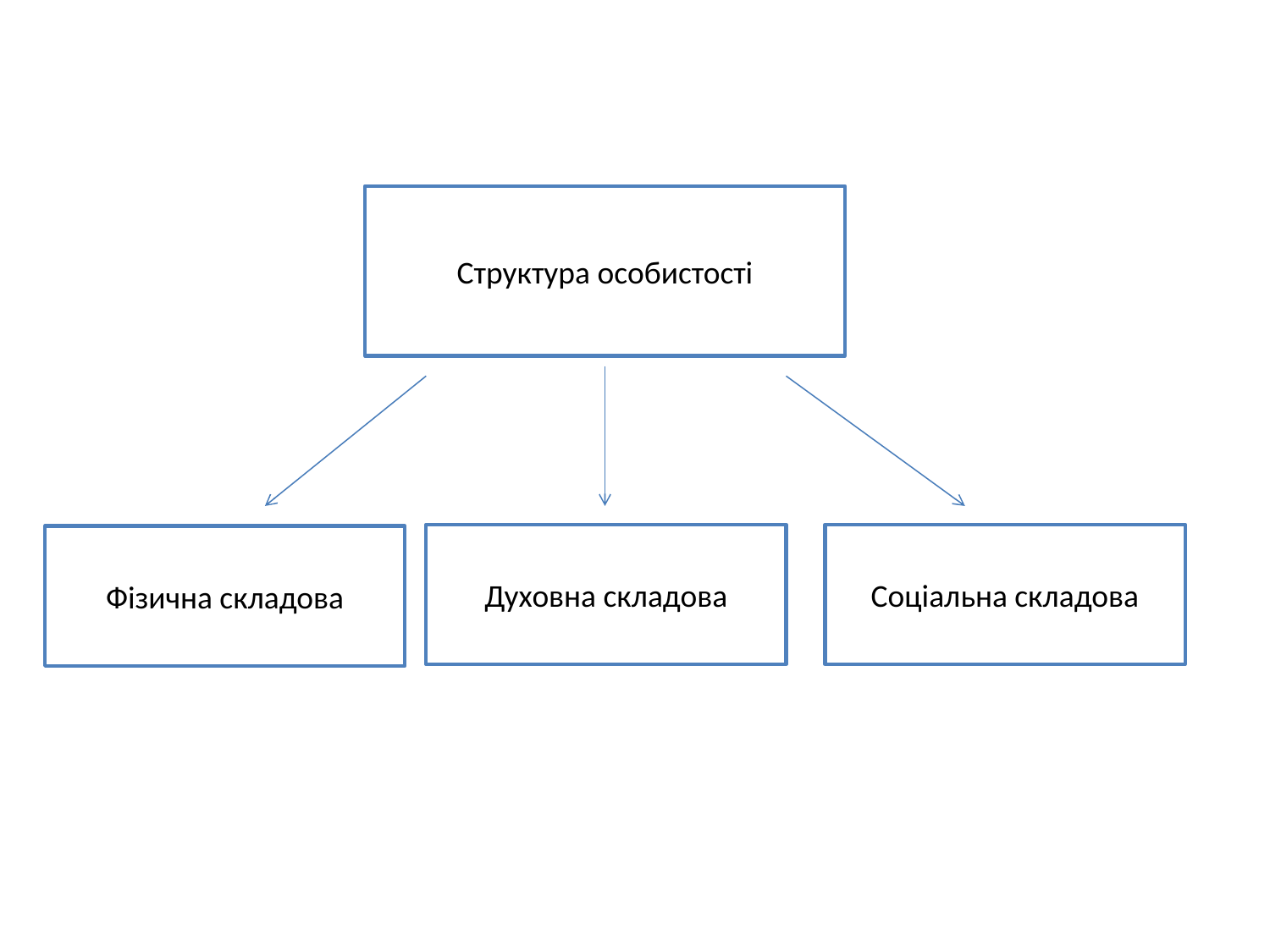

Структура особистості
Духовна складова
Соціальна складова
Фізична складова